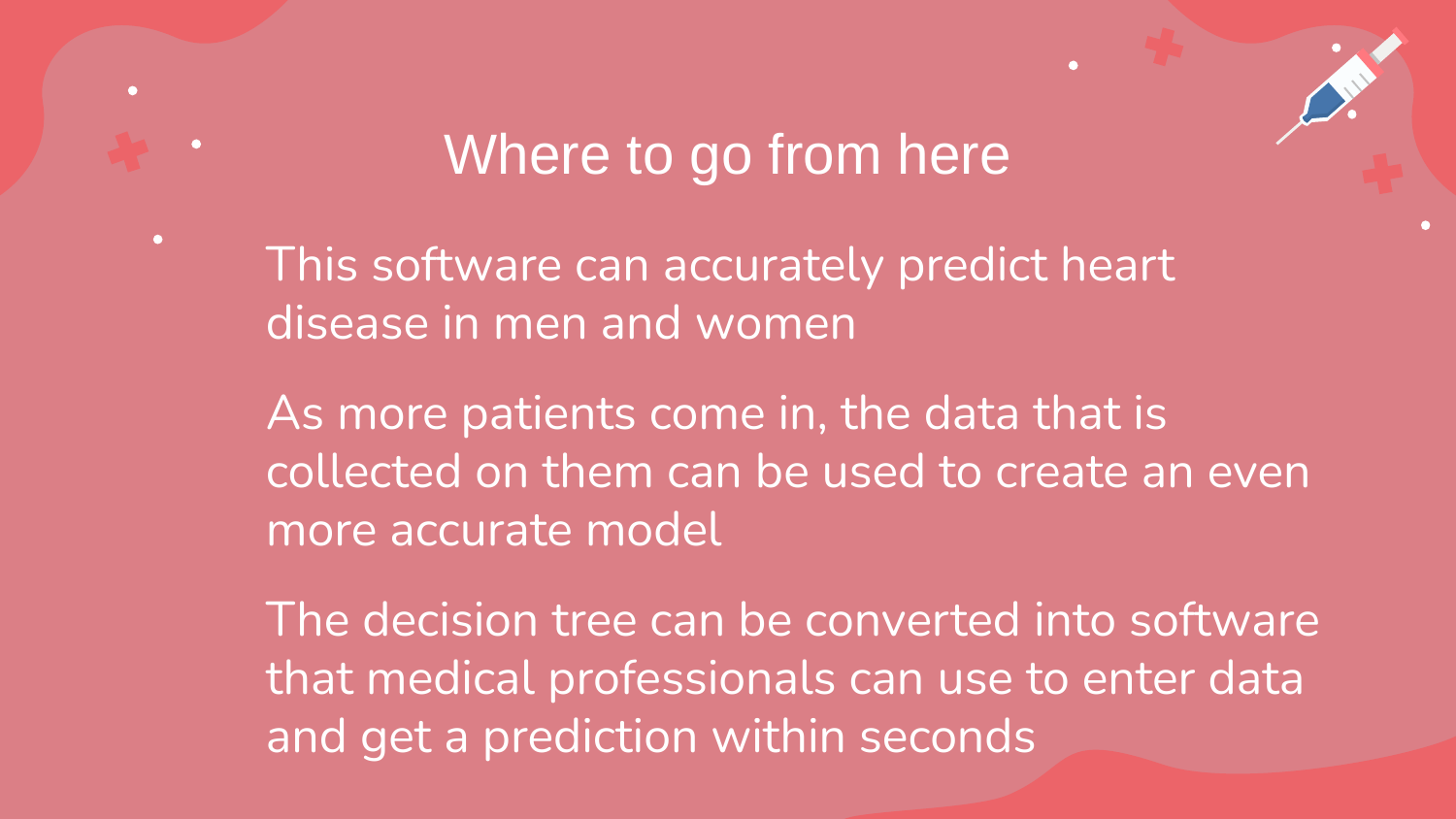

# Where to go from here
This software can accurately predict heart disease in men and women
As more patients come in, the data that is collected on them can be used to create an even more accurate model
The decision tree can be converted into software that medical professionals can use to enter data and get a prediction within seconds